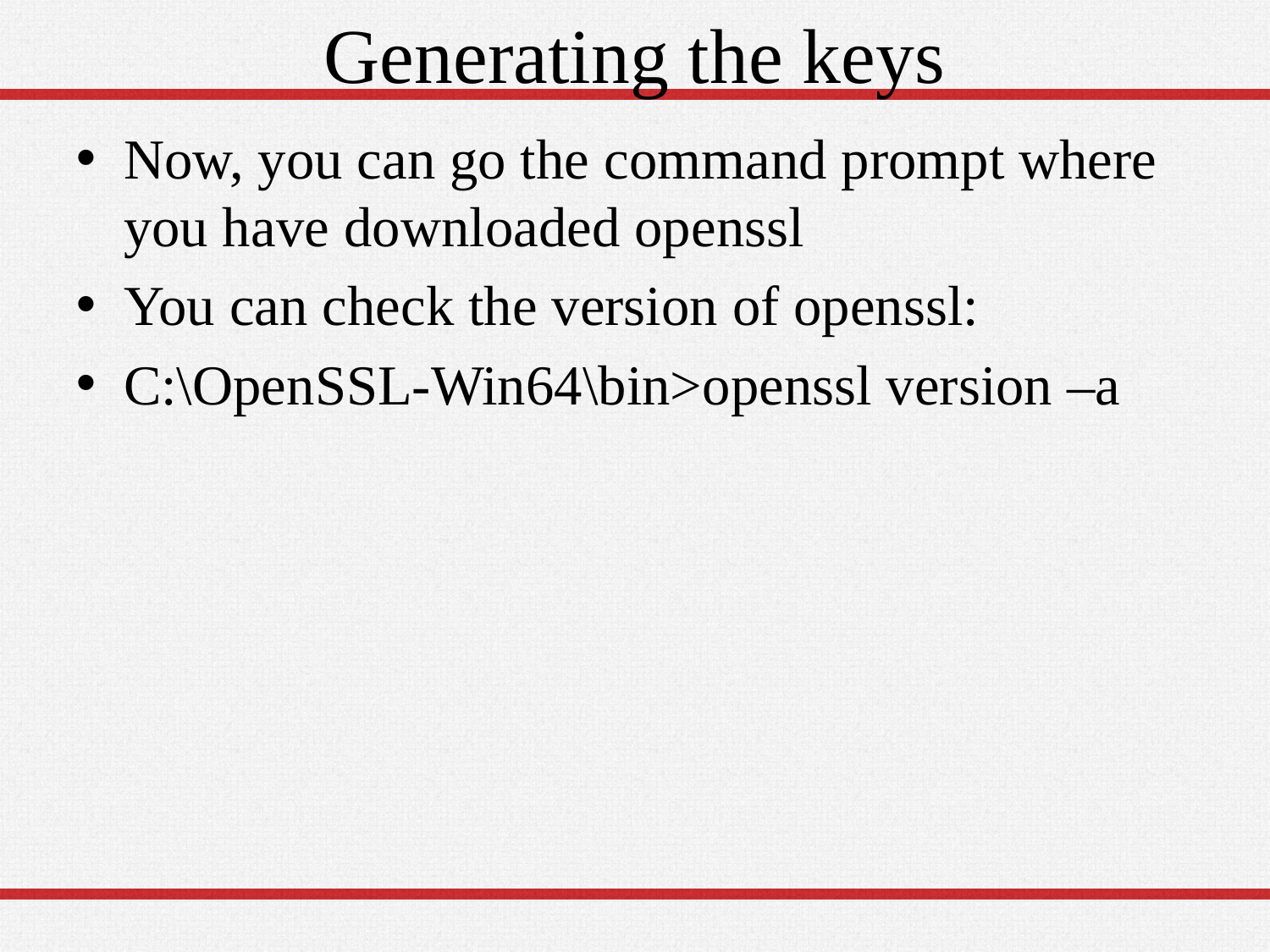

# Generating the keys
Now, you can go the command prompt where you have downloaded openssl
You can check the version of openssl:
C:\OpenSSL-Win64\bin>openssl version –a

22